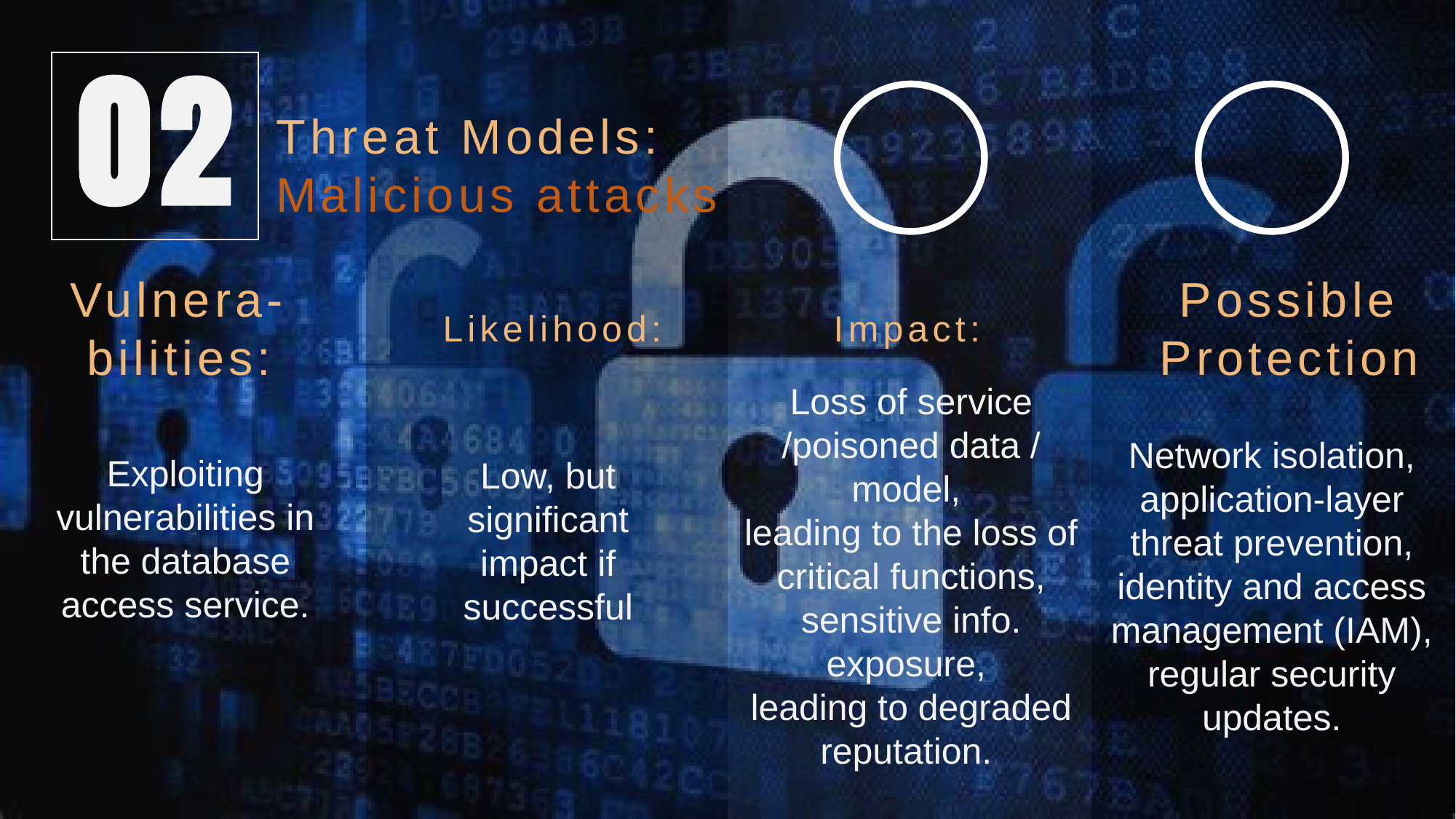

02

Impact:

Loss of service /poisoned data / model,
leading to the loss of critical functions, sensitive info. exposure,
leading to degraded reputation.

Possible Protection
Network isolation, application-layer threat prevention, identity and access management (IAM), regular security updates.
Threat Models:
Malicious attacks
Vulnera-bilities:
Exploiting vulnerabilities in the database access service.
Likelihood:
Low, but significant impact if successful